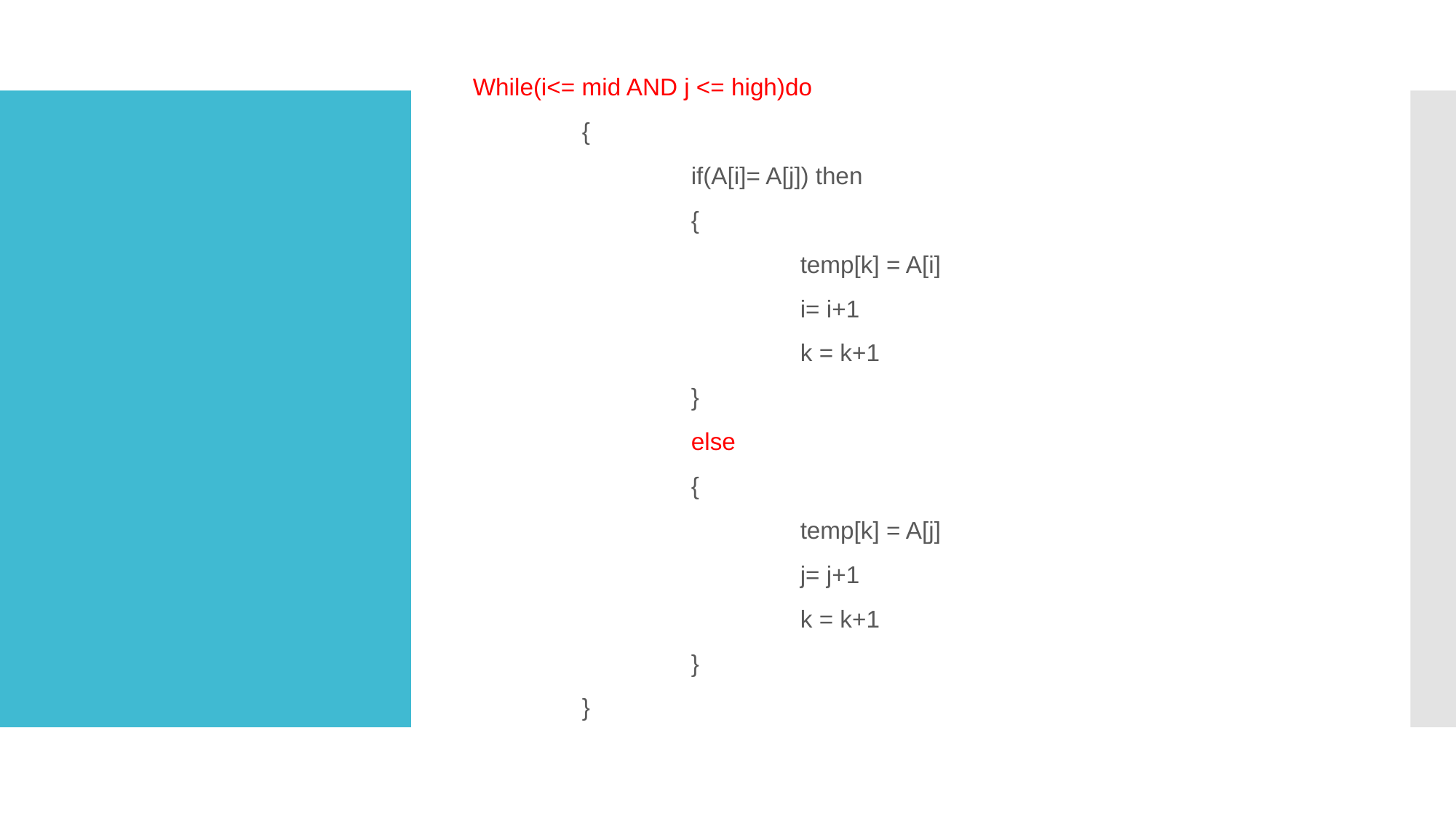

While(i<= mid AND j <= high)do
	{
		if(A[i]= A[j]) then
		{
			temp[k] = A[i]
			i= i+1
			k = k+1
		}
		else
		{
			temp[k] = A[j]
			j= j+1
			k = k+1
		}
	}

#